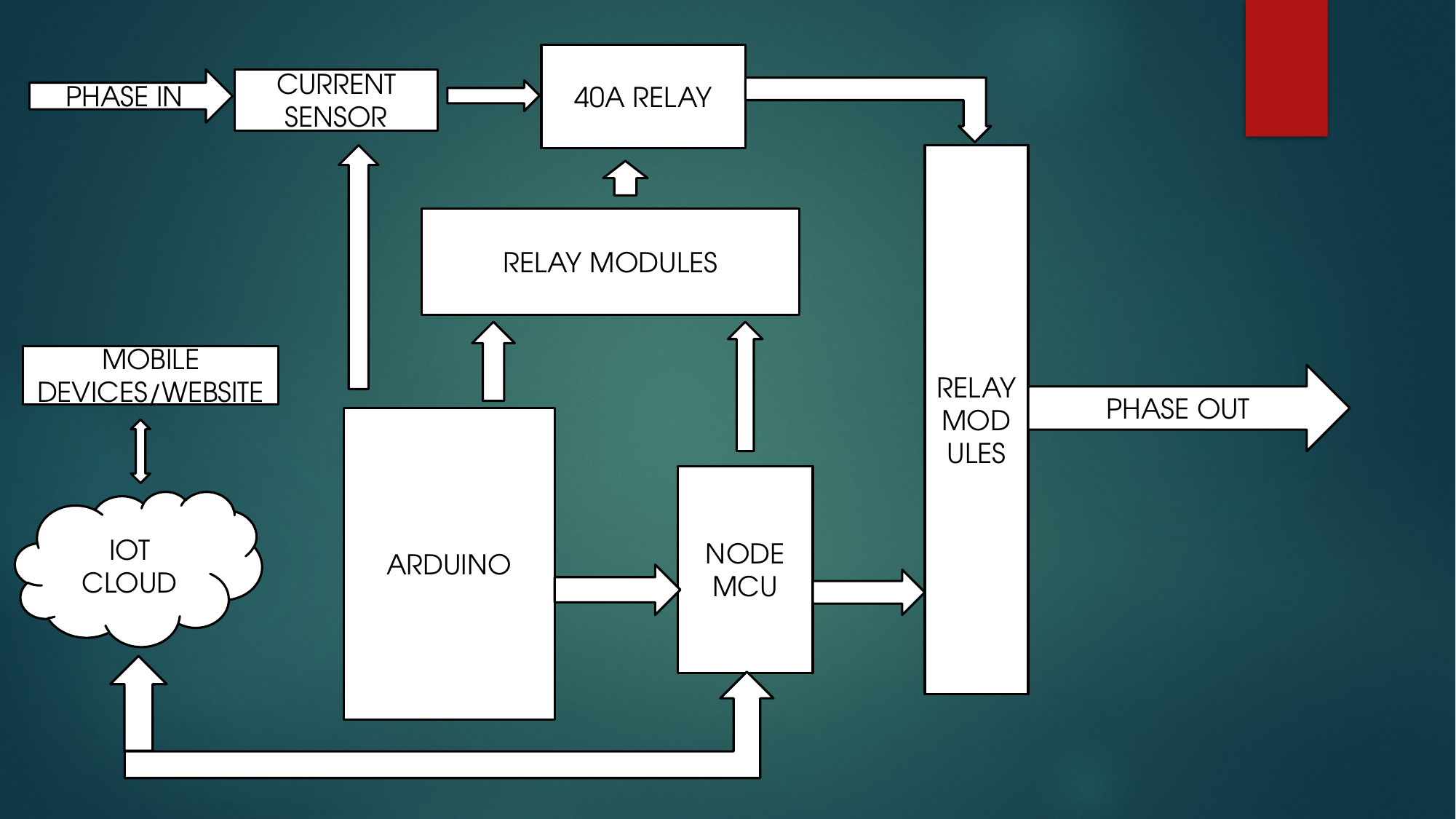

40A RELAY
PHASE IN
CURRENT SENSOR

RELAY MODULES

RELAY MODULES

MOBILE DEVICES/WEBSITE
PHASE OUT
ARDUINO

NODE MCU
IOT CLOUD